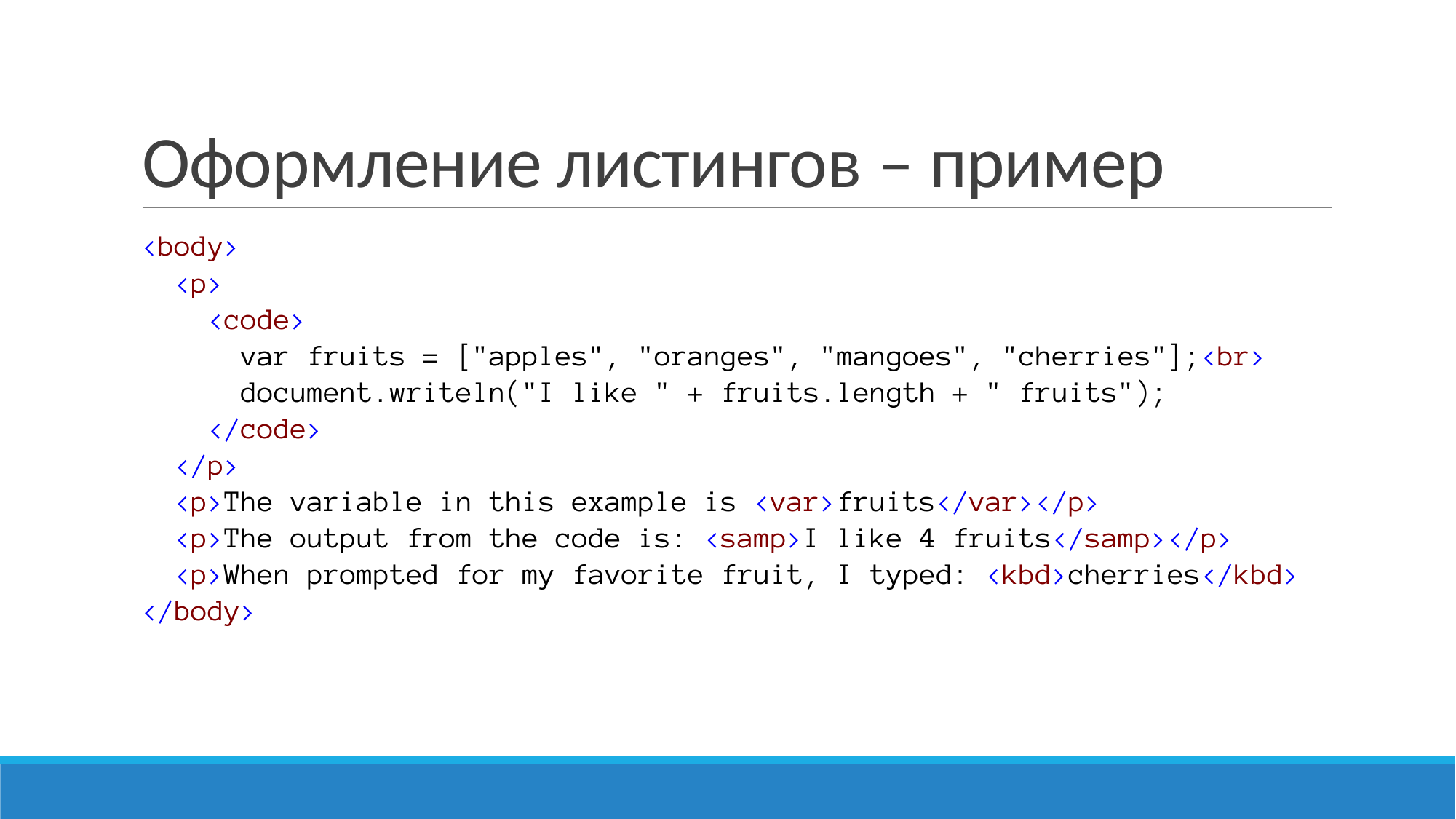

# Оформление листингов – пример
<body>
  <p>
    <code>
      var fruits = ["apples", "oranges", "mangoes", "cherries"];<br>
      document.writeln("I like " + fruits.length + " fruits");
    </code>
  </p>
  <p>The variable in this example is <var>fruits</var></p>
  <p>The output from the code is: <samp>I like 4 fruits</samp></p>
  <p>When prompted for my favorite fruit, I typed: <kbd>cherries</kbd>
</body>